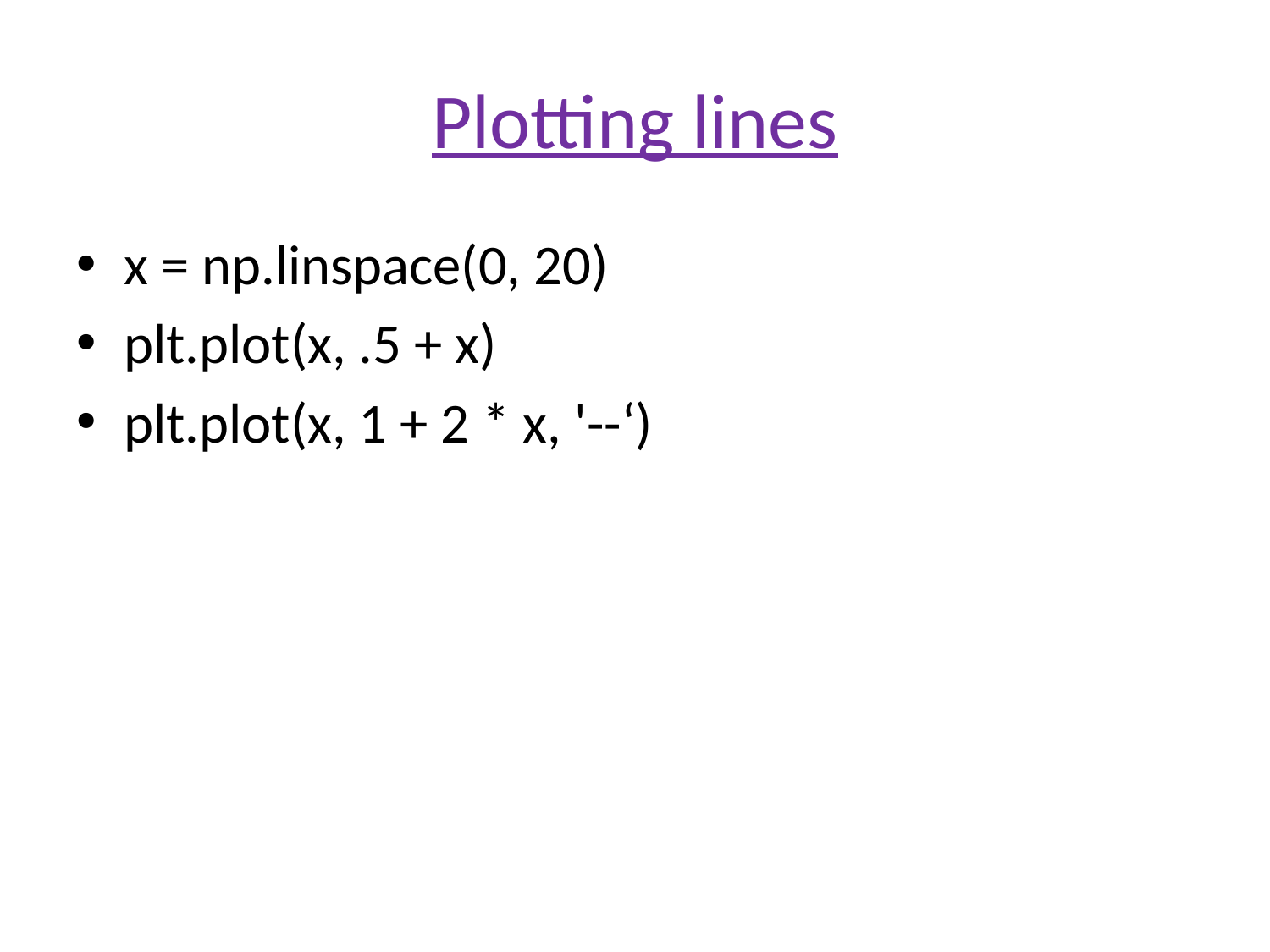

# Plotting lines
x = np.linspace(0, 20)
plt.plot(x, .5 + x)
plt.plot(x, 1 + 2 * x, '--‘)